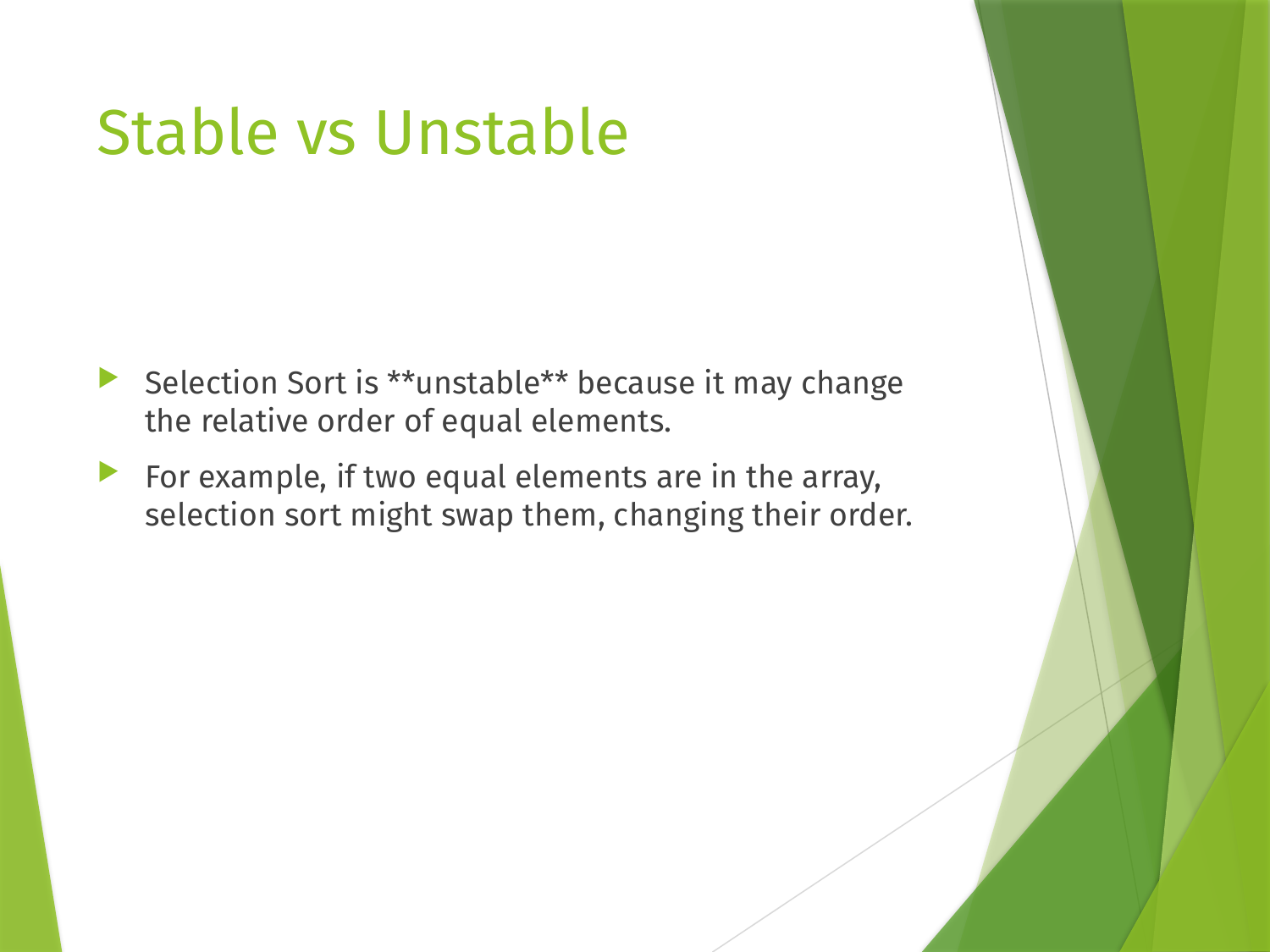

# Stable vs Unstable

Selection Sort is **unstable** because it may change the relative order of equal elements.
For example, if two equal elements are in the array, selection sort might swap them, changing their order.